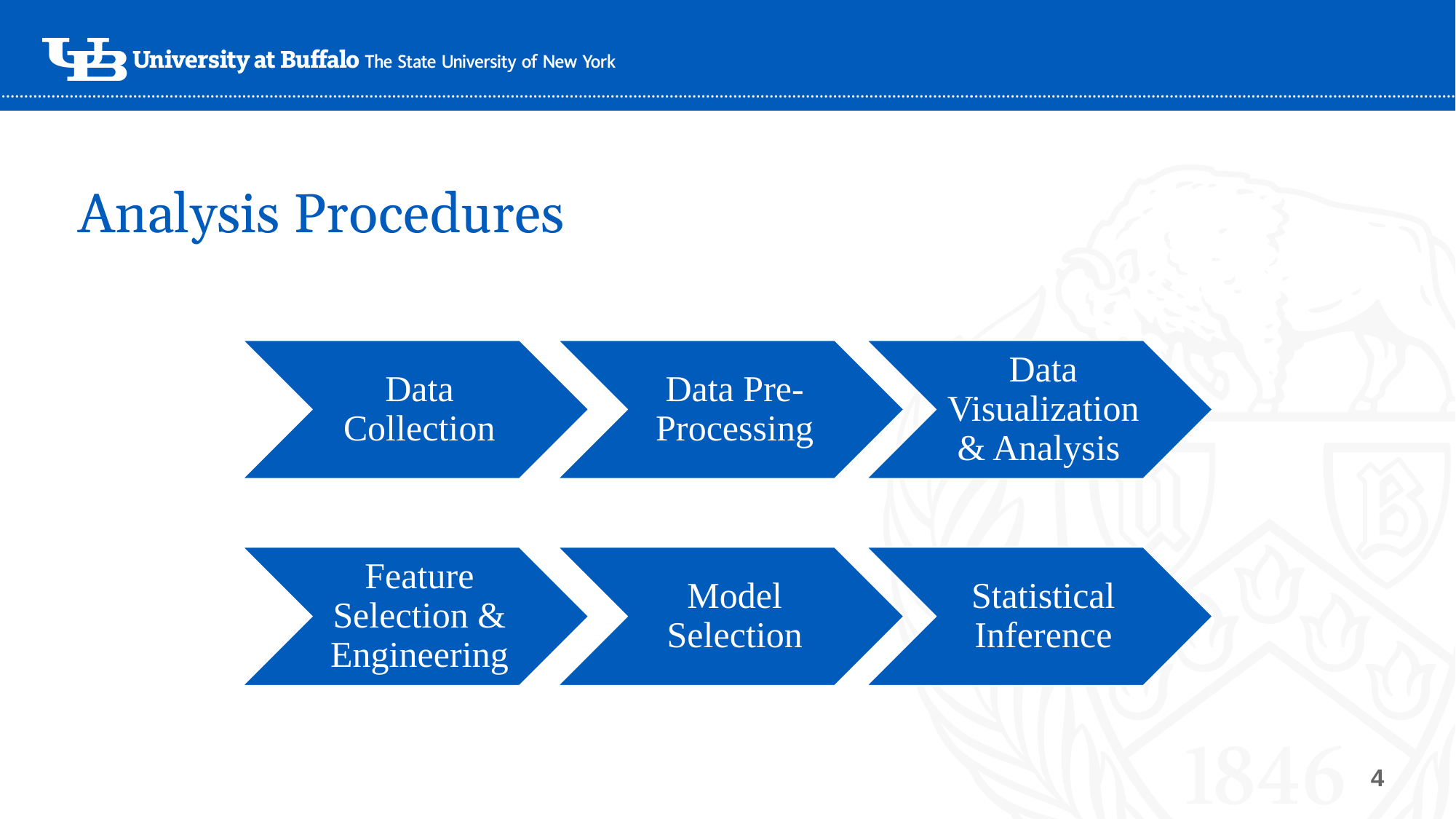

# Analysis Procedures
Data Collection
Data Pre-Processing
Data Visualization & Analysis

Feature Selection & Engineering
Model Selection
Statistical Inference
4